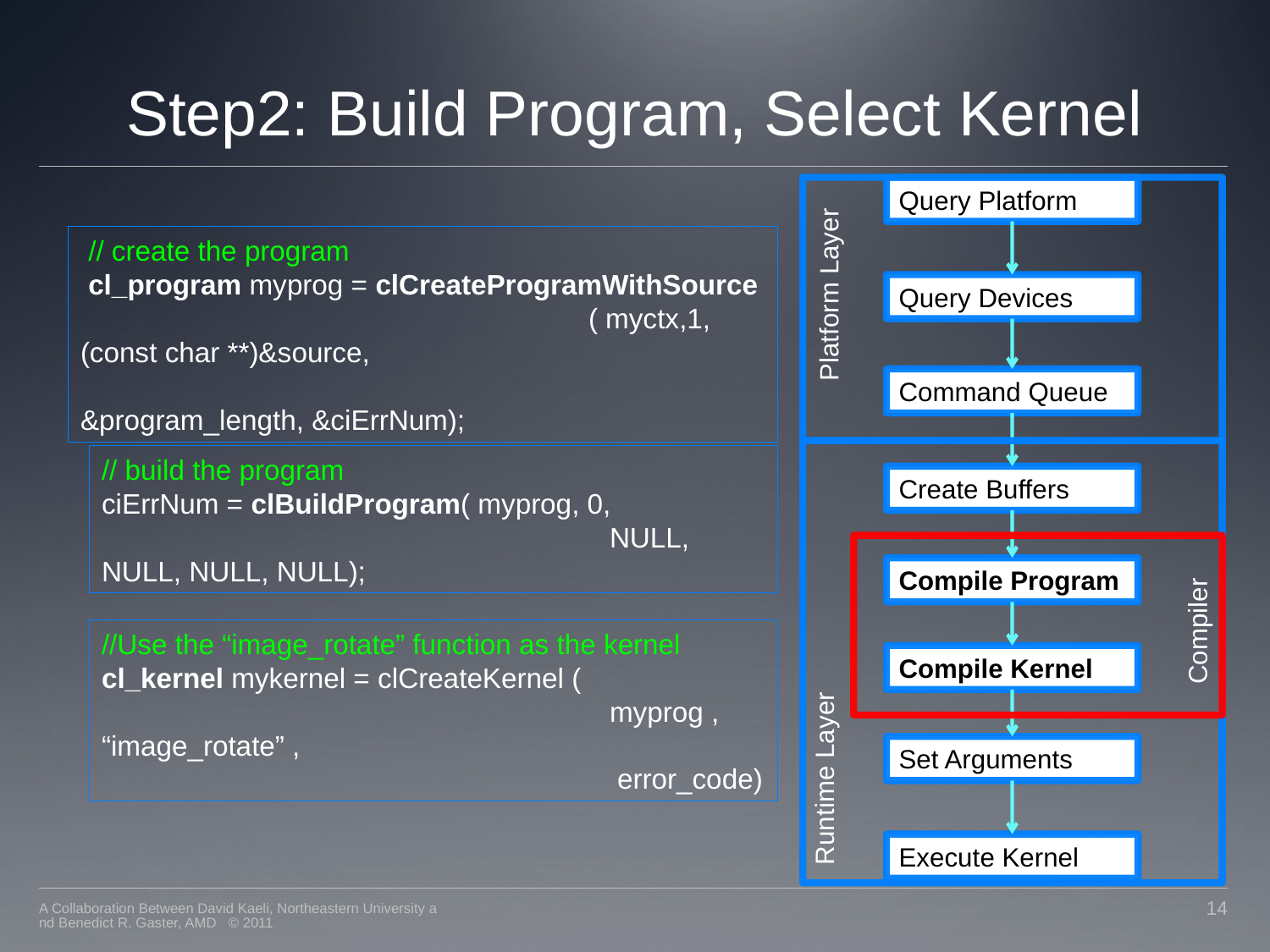

# Step2: Build Program, Select Kernel

Query Platform
 // create the program
 cl_program myprog = clCreateProgramWithSource				( myctx,1, (const char **)&source,
 				&program_length, &ciErrNum);
Platform Layer
Query Devices
Command Queue

// build the program
ciErrNum = clBuildProgram( myprog, 0,
				NULL, NULL, NULL, NULL);
Create Buffers

Compile Program
Compiler
//Use the “image_rotate” function as the kernel
cl_kernel mykernel = clCreateKernel (
				myprog , “image_rotate” ,
				 error_code)
Compile Kernel
Set Arguments
Runtime Layer
Execute Kernel
A Collaboration Between David Kaeli, Northeastern University and Benedict R. Gaster, AMD   © 2011
14